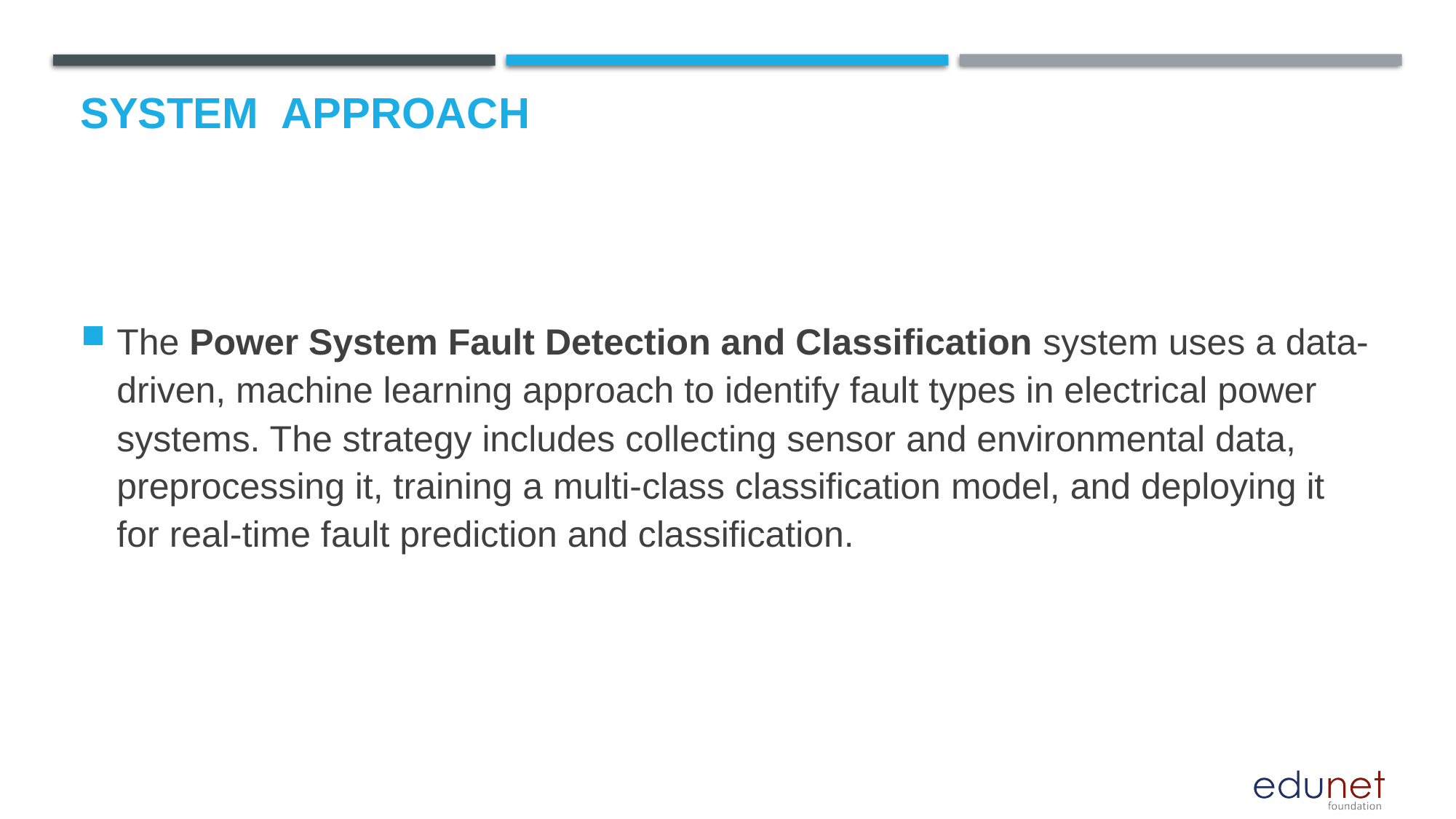

# System  Approach
The Power System Fault Detection and Classification system uses a data-driven, machine learning approach to identify fault types in electrical power systems. The strategy includes collecting sensor and environmental data, preprocessing it, training a multi-class classification model, and deploying it for real-time fault prediction and classification.